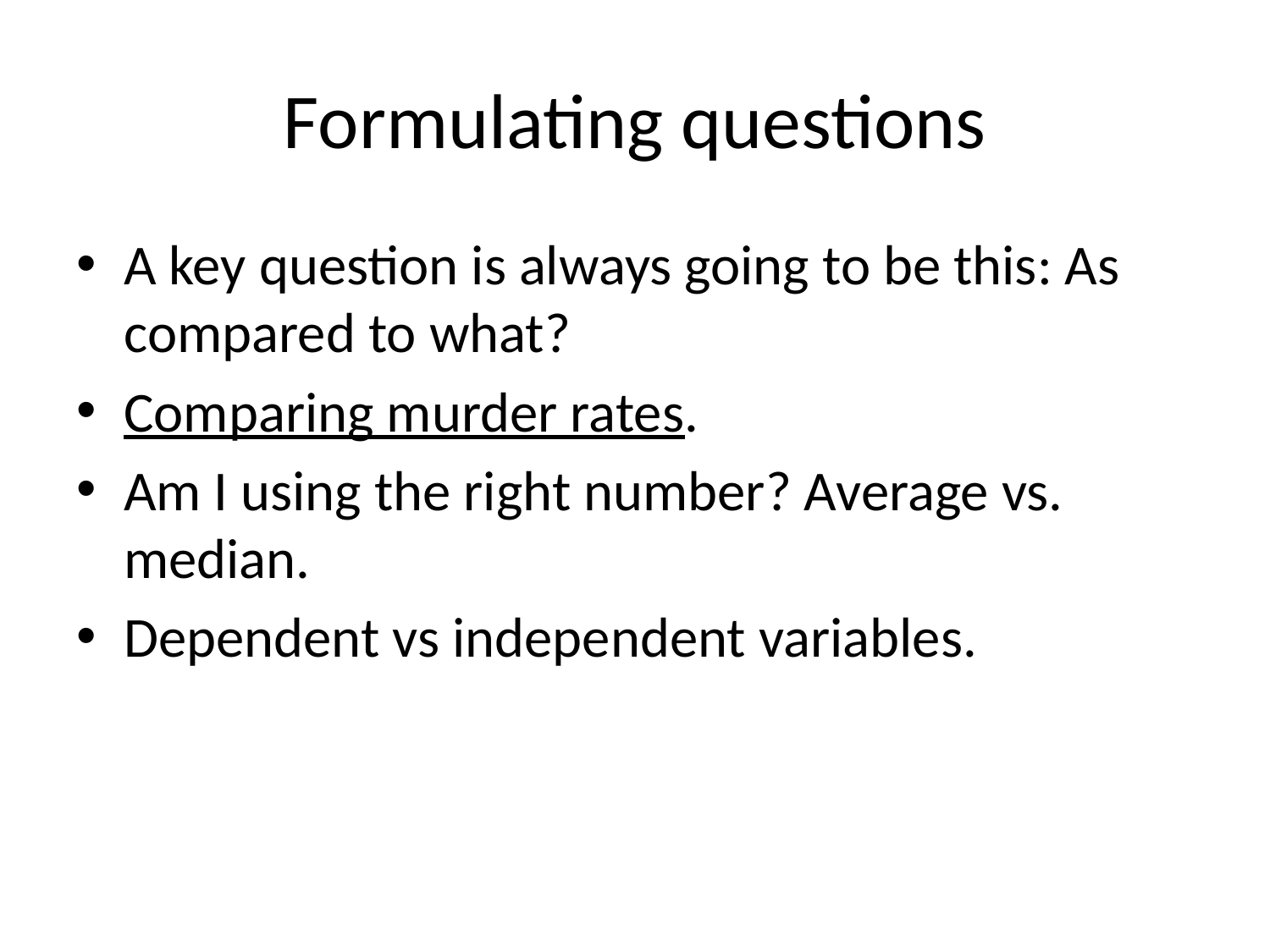

# Formulating questions
A key question is always going to be this: As compared to what?
Comparing murder rates.
Am I using the right number? Average vs. median.
Dependent vs independent variables.